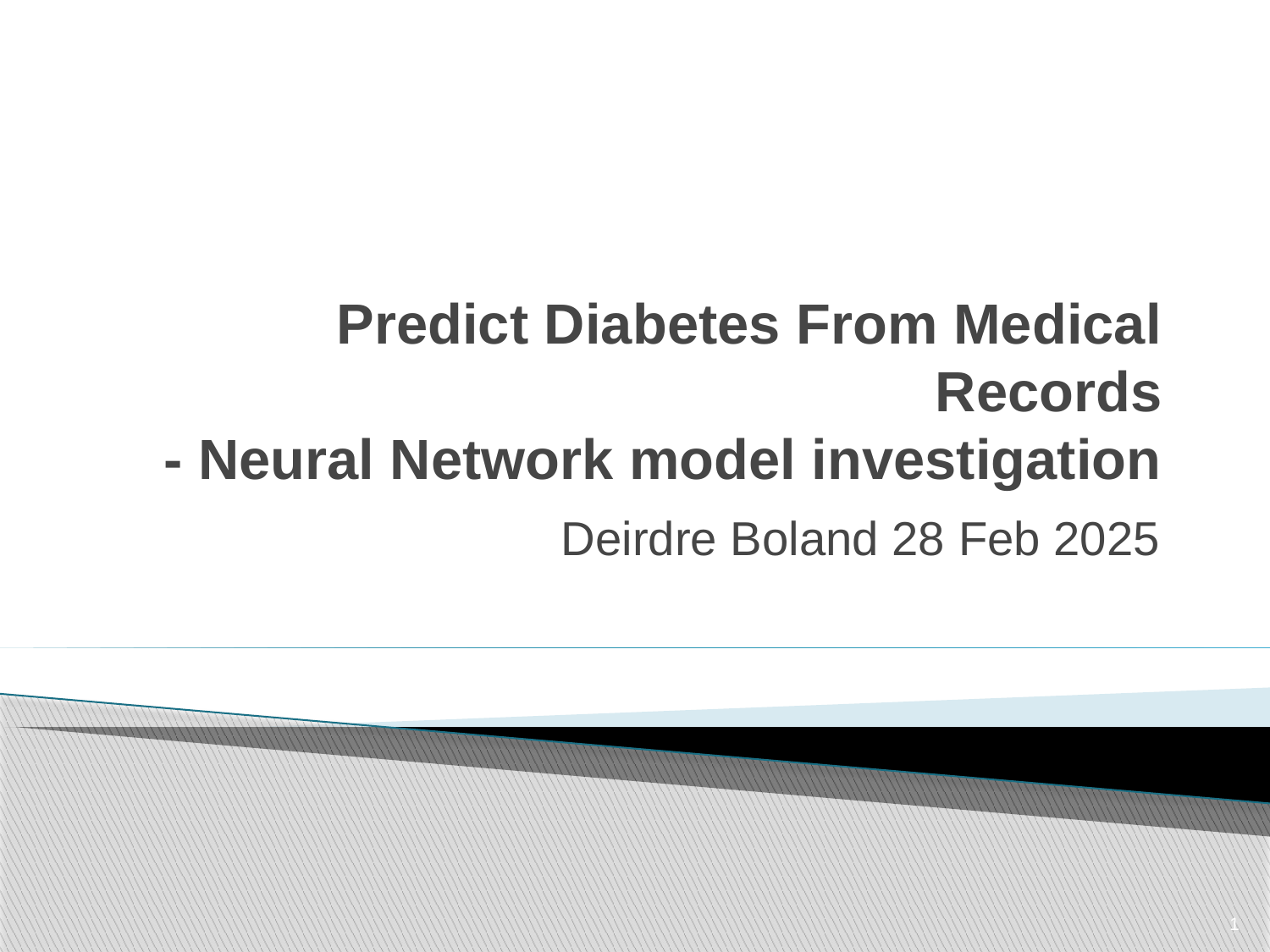

# Predict Diabetes From Medical Records - Neural Network model investigation
Deirdre Boland 28 Feb 2025
1